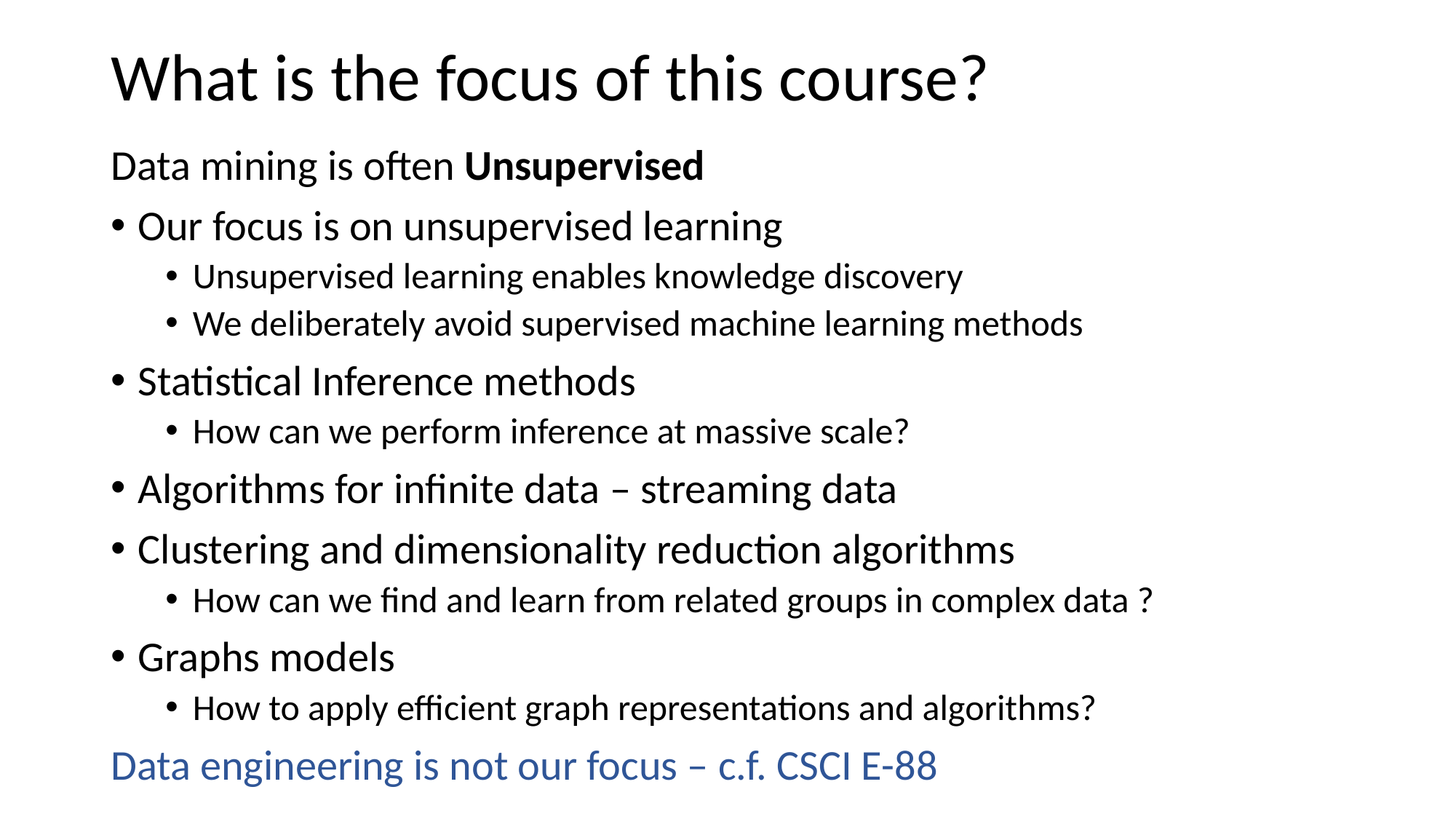

What is the focus of this course?
Data mining is often Unsupervised
Our focus is on unsupervised learning
Unsupervised learning enables knowledge discovery
We deliberately avoid supervised machine learning methods
Statistical Inference methods
How can we perform inference at massive scale?
Algorithms for infinite data – streaming data
Clustering and dimensionality reduction algorithms
How can we find and learn from related groups in complex data ?
Graphs models
How to apply efficient graph representations and algorithms?
Data engineering is not our focus – c.f. CSCI E-88